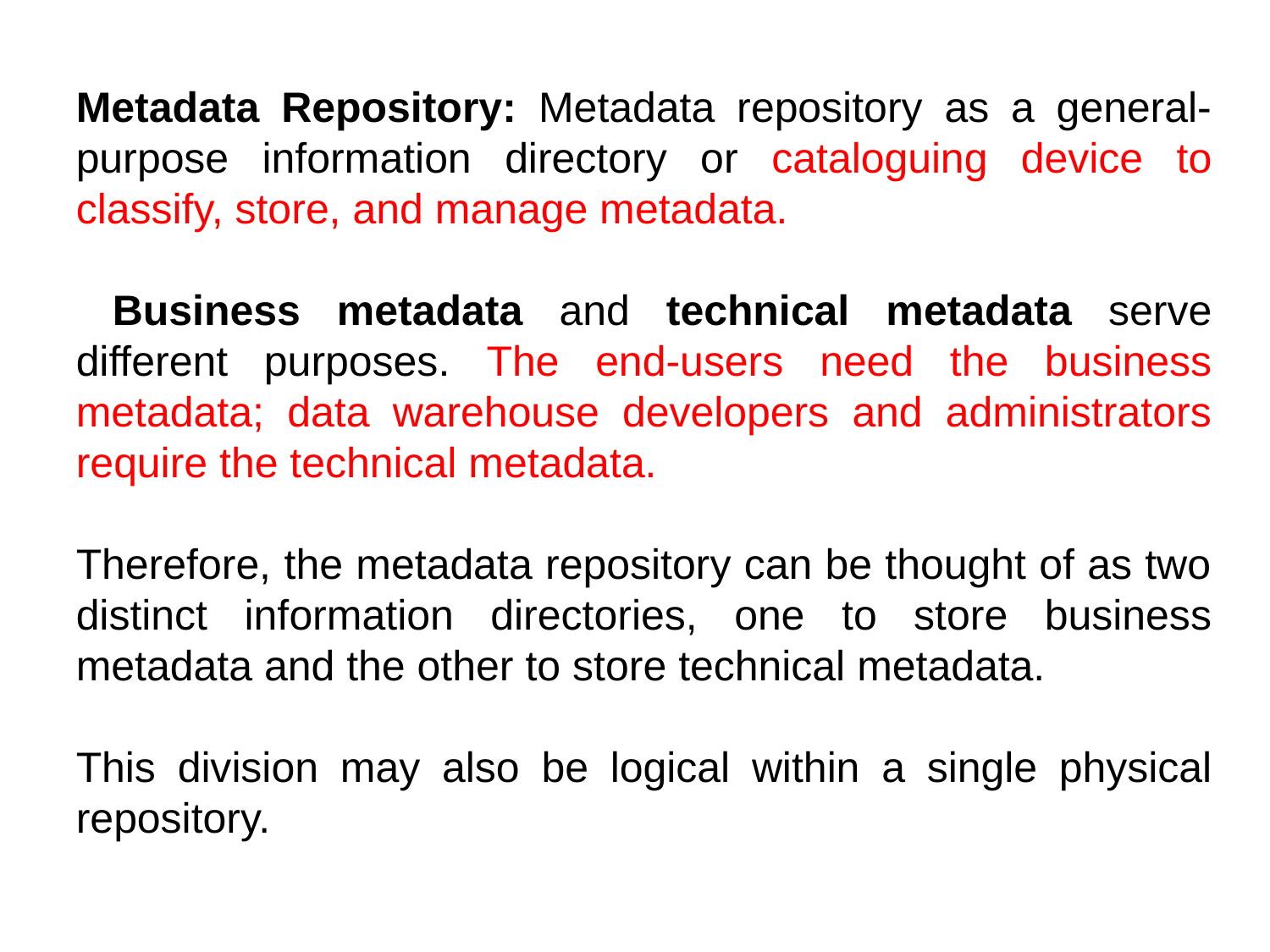

Metadata Repository: Metadata repository as a general-purpose information directory or cataloguing device to classify, store, and manage metadata.

 Business metadata and technical metadata serve different purposes. The end-users need the business metadata; data warehouse developers and administrators require the technical metadata.

Therefore, the metadata repository can be thought of as two distinct information directories, one to store business metadata and the other to store technical metadata.

This division may also be logical within a single physical repository.